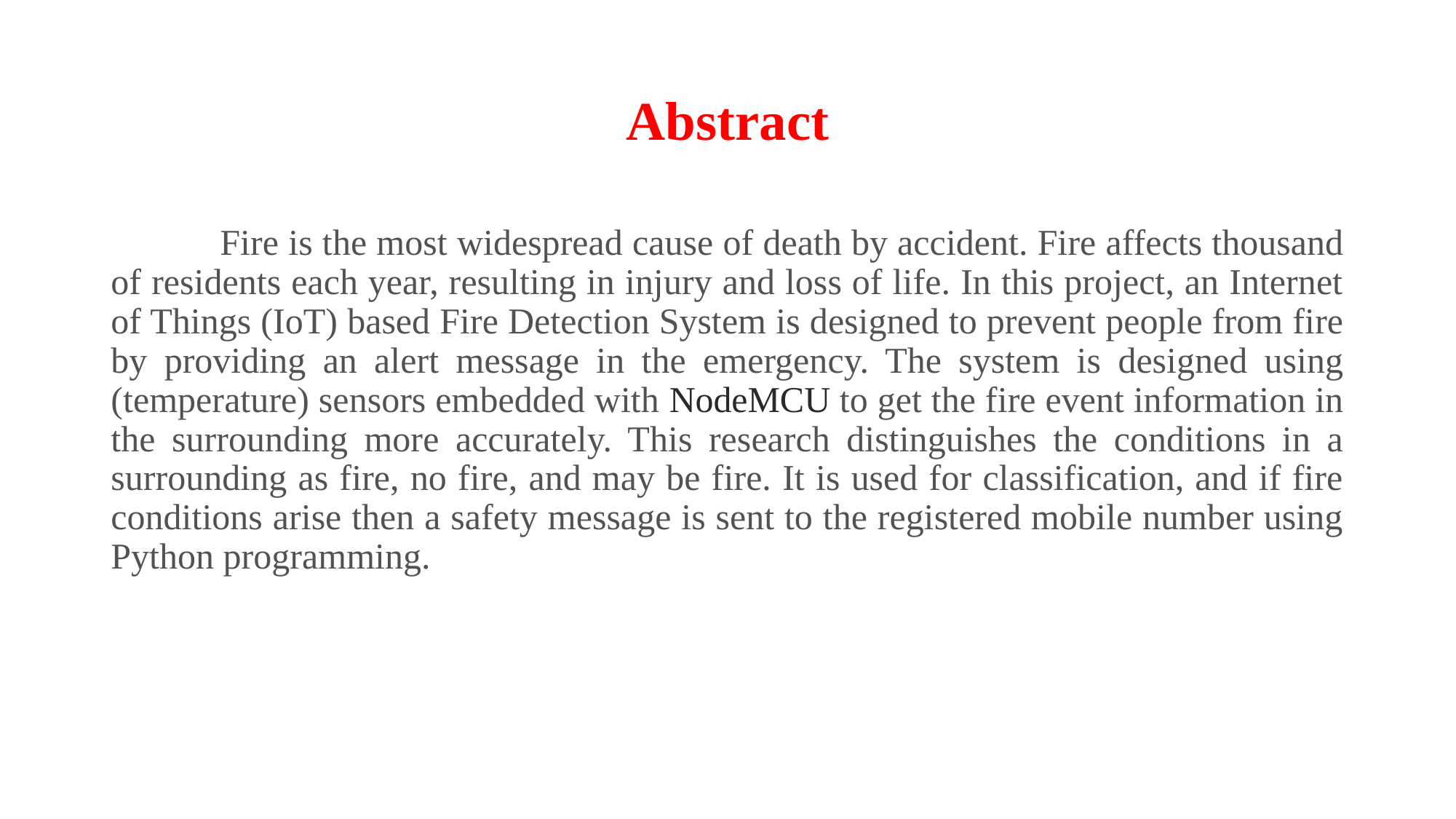

# Abstract
	Fire is the most widespread cause of death by accident. Fire affects thousand of residents each year, resulting in injury and loss of life. In this project, an Internet of Things (IoT) based Fire Detection System is designed to prevent people from fire by providing an alert message in the emergency. The system is designed using (temperature) sensors embedded with NodeMCU to get the fire event information in the surrounding more accurately. This research distinguishes the conditions in a surrounding as fire, no fire, and may be fire. It is used for classification, and if fire conditions arise then a safety message is sent to the registered mobile number using Python programming.